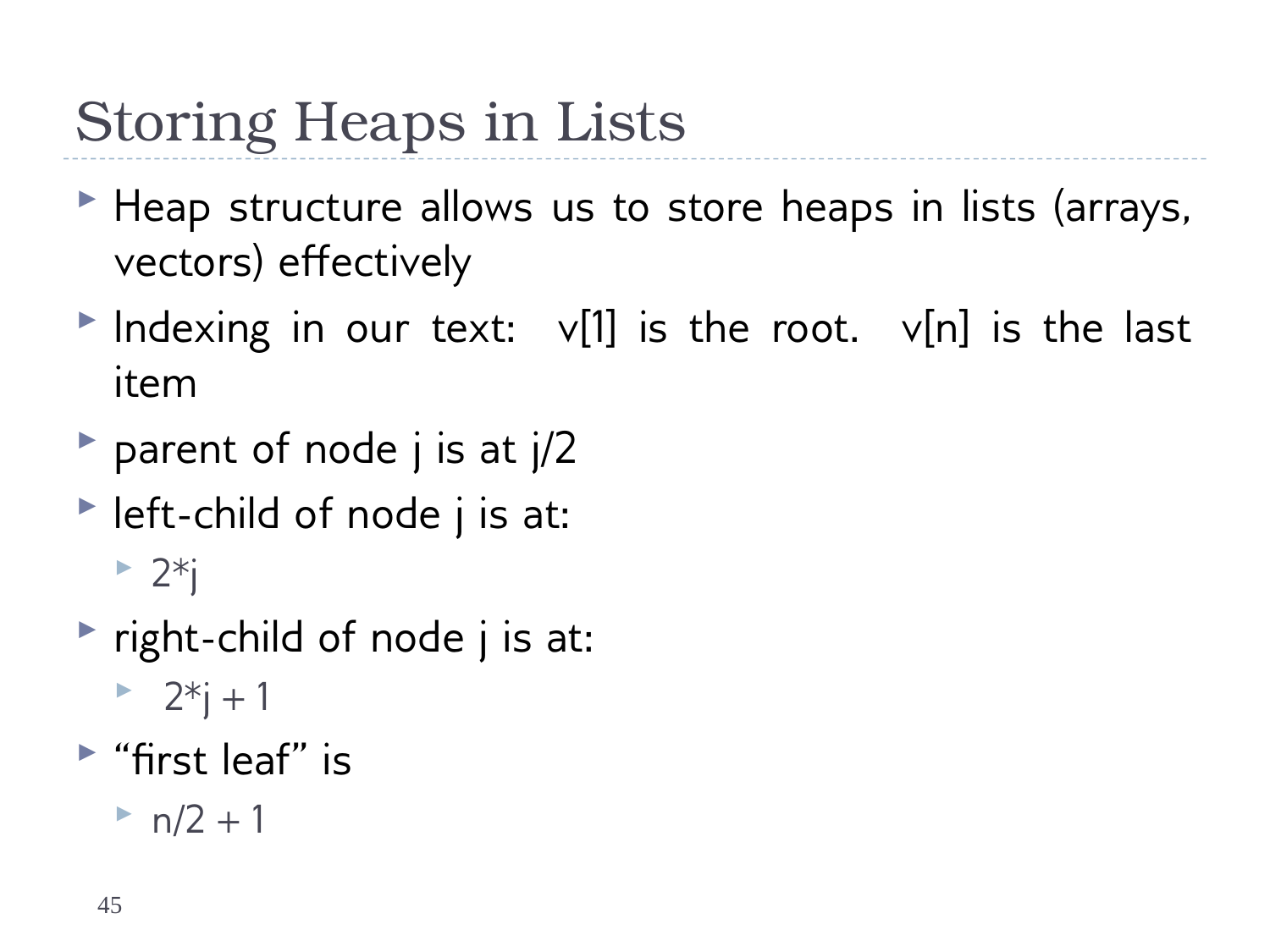

# Storing Heaps in Lists
Heap structure allows us to store heaps in lists (arrays, vectors) effectively
Indexing in our text:  v[1] is the root.  v[n] is the last item
parent of node j is at j/2
left-child of node j is at:
2*j
right-child of node j is at:
 2*j + 1
“first leaf” is
n/2 + 1
45